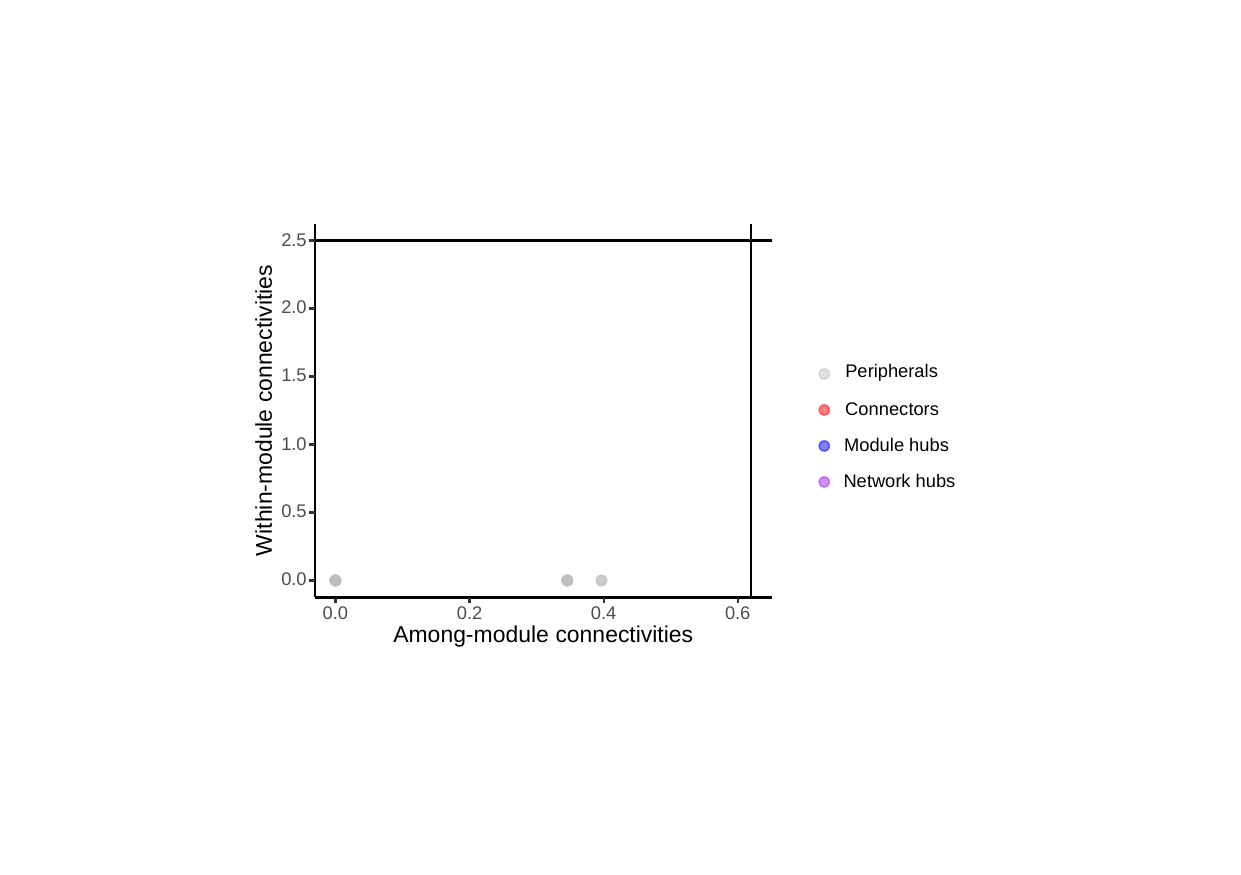

2.5

2.0

Peripherals

1.5

Within-module connectivities
Connectors

1.0
Module hubs

Network hubs

0.5

0.0

0.0
0.2
0.4
0.6
Among-module connectivities